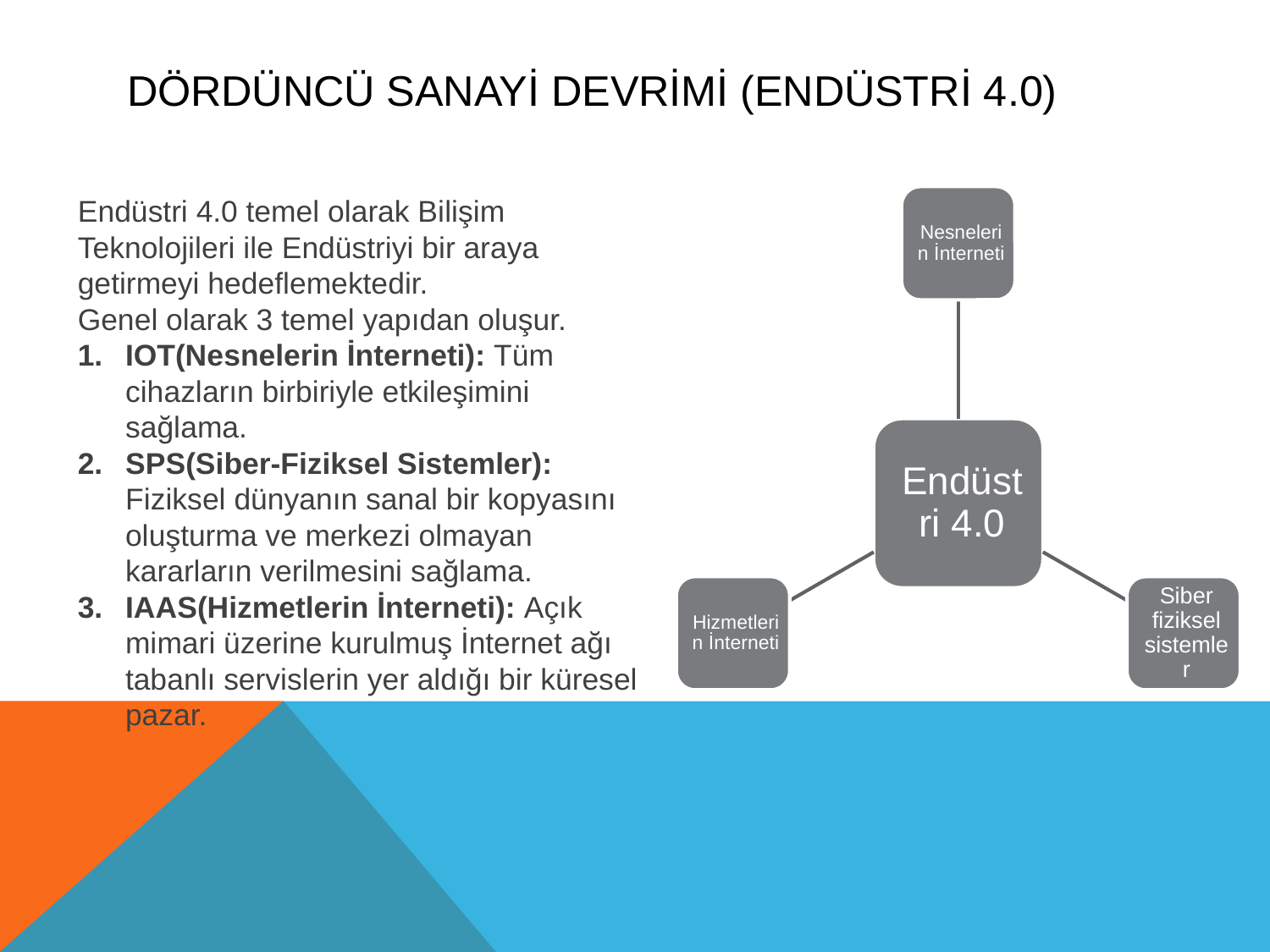

# Dördüncü Sanayi Devrimi (Endüstri 4.0)
Endüstri 4.0
Nesnelerin İnterneti
Siber fiziksel sistemler
Hizmetlerin İnterneti
Endüstri 4.0 temel olarak Bilişim Teknolojileri ile Endüstriyi bir araya getirmeyi hedeflemektedir.
Genel olarak 3 temel yapıdan oluşur.
IOT(Nesnelerin İnterneti): Tüm cihazların birbiriyle etkileşimini sağlama.
SPS(Siber-Fiziksel Sistemler): Fiziksel dünyanın sanal bir kopyasını oluşturma ve merkezi olmayan kararların verilmesini sağlama.
IAAS(Hizmetlerin İnterneti): Açık mimari üzerine kurulmuş İnternet ağı tabanlı servislerin yer aldığı bir küresel pazar.